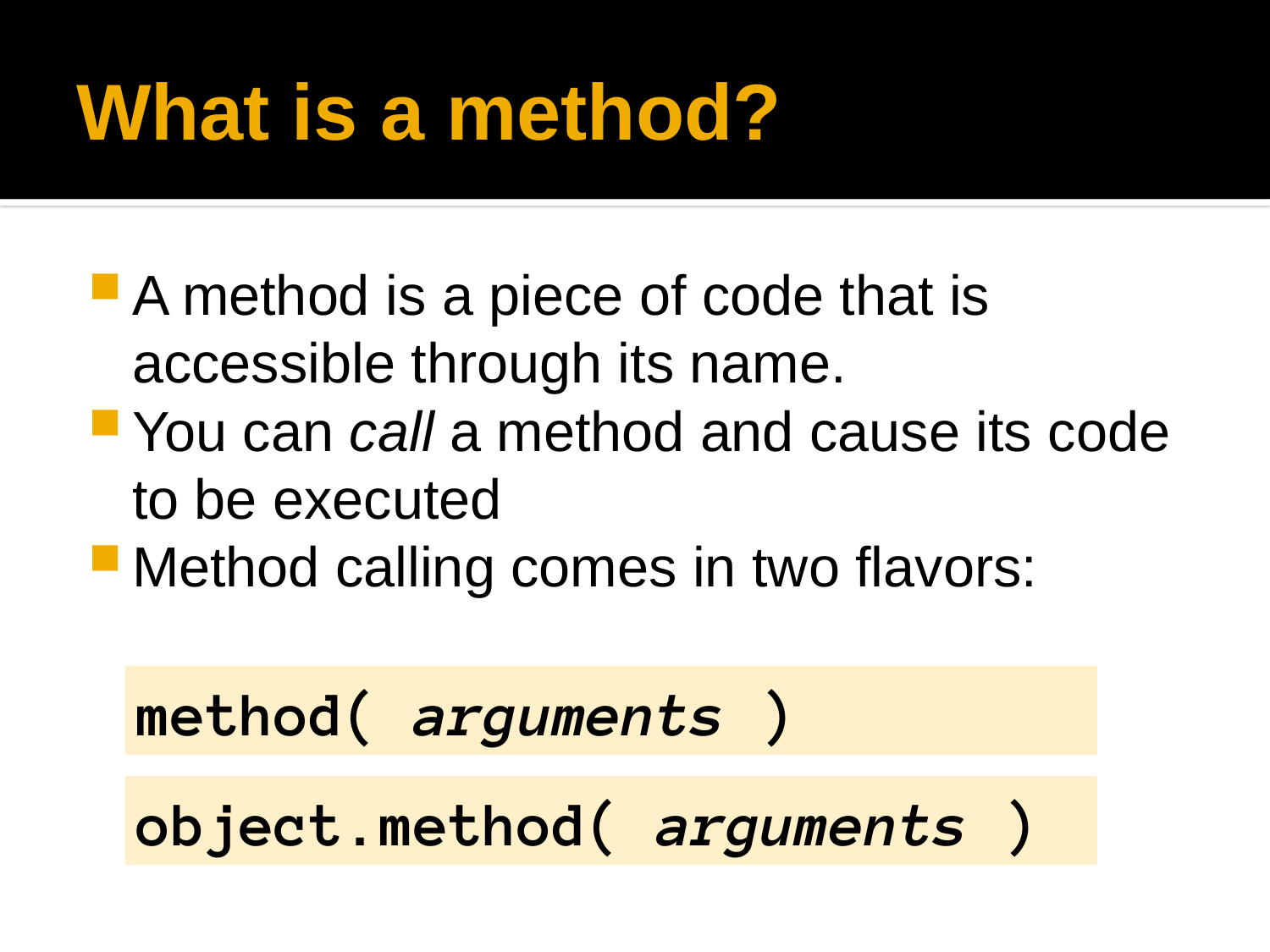

# What is a method?
A method is a piece of code that is accessible through its name.
You can call a method and cause its code to be executed
Method calling comes in two flavors:
method( arguments )
object.method( arguments )